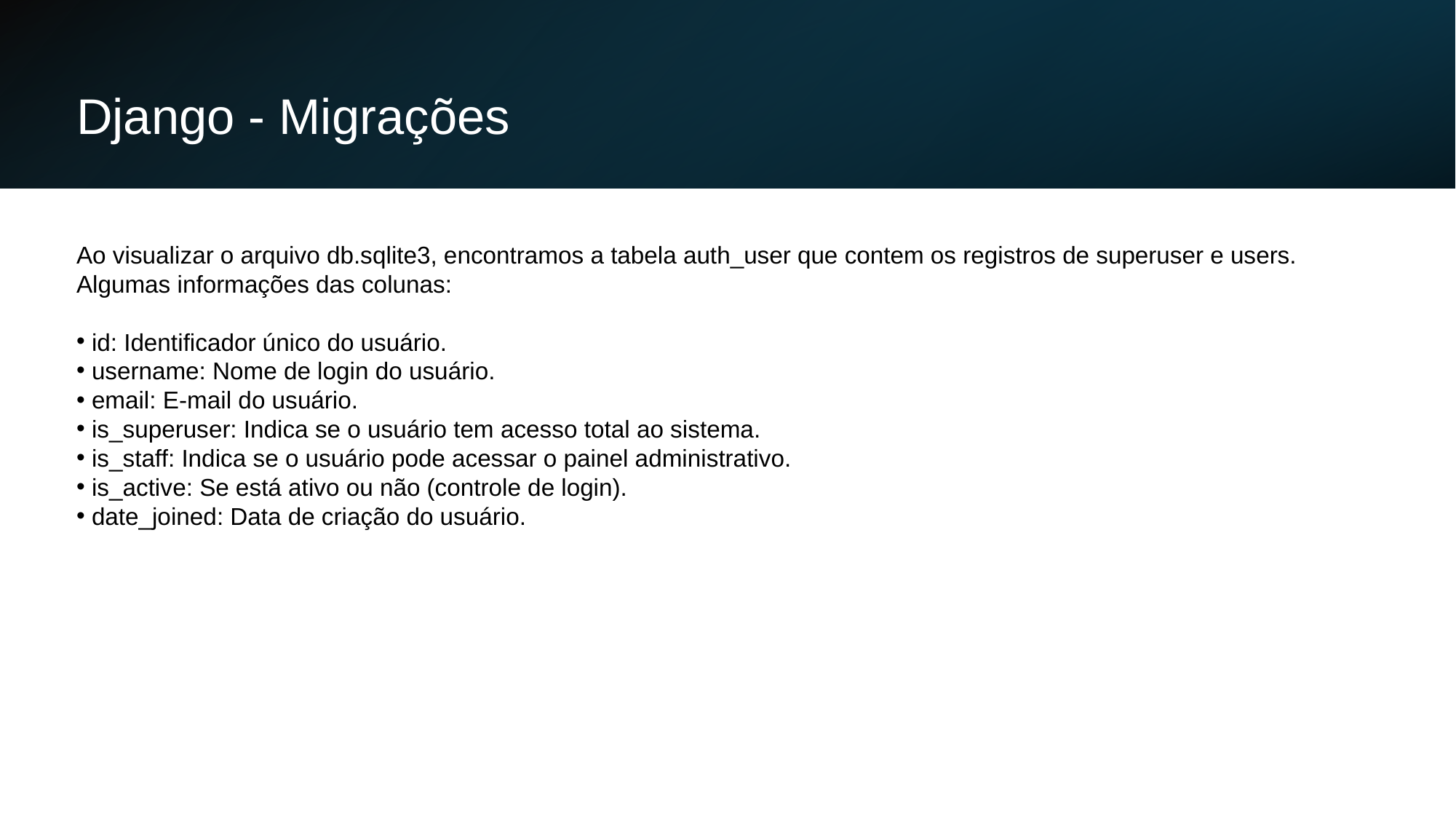

Django - Migrações
Ao visualizar o arquivo db.sqlite3, encontramos a tabela auth_user que contem os registros de superuser e users.
Algumas informações das colunas:

 id: Identificador único do usuário.
 username: Nome de login do usuário.
 email: E-mail do usuário.
 is_superuser: Indica se o usuário tem acesso total ao sistema.
 is_staff: Indica se o usuário pode acessar o painel administrativo.
 is_active: Se está ativo ou não (controle de login).
 date_joined: Data de criação do usuário.